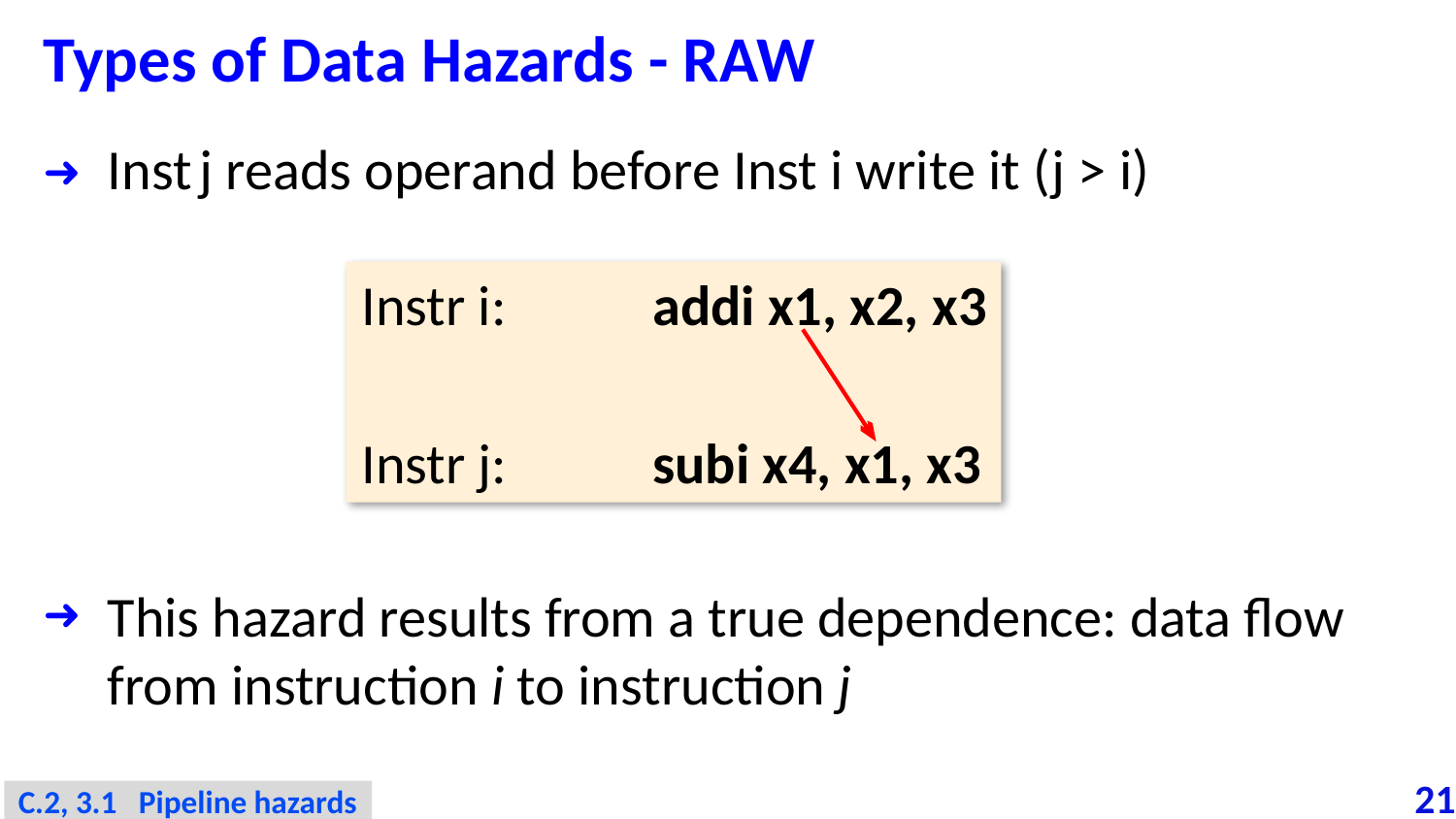

# Types of Data Hazards - RAW
Inst j reads operand before Inst i write it (j > i)

This hazard results from a true dependence: data flow from instruction i to instruction j

Instr i: 	addi x1, x2, x3

Instr j: 	subi x4, x1, x3
C.2, 3.1   Pipeline hazards